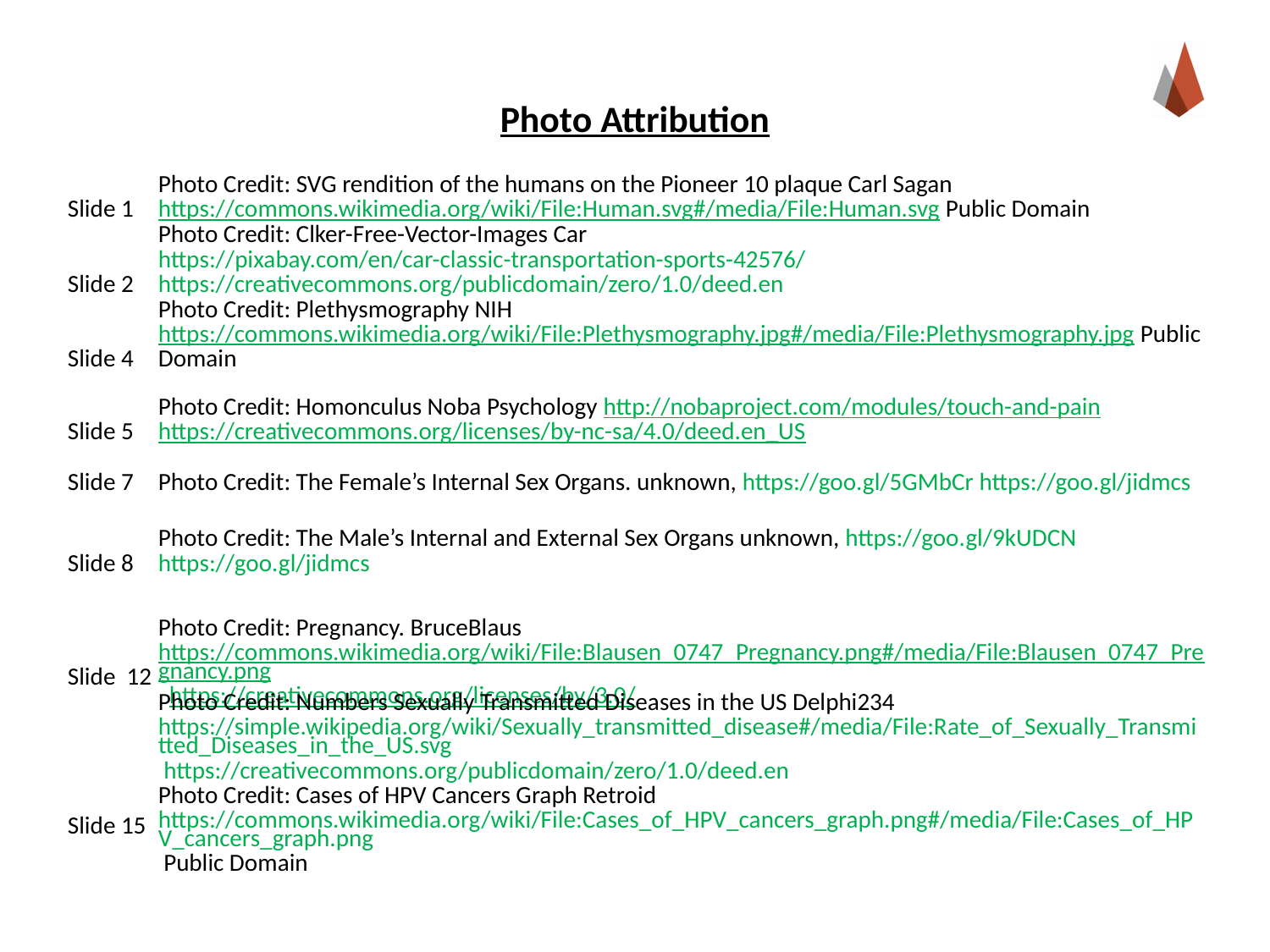

# Photo Attribution
| Slide 1 | Photo Credit: SVG rendition of the humans on the Pioneer 10 plaque Carl Sagan https://commons.wikimedia.org/wiki/File:Human.svg#/media/File:Human.svg Public Domain |
| --- | --- |
| Slide 2 | Photo Credit: Clker-Free-Vector-Images Car https://pixabay.com/en/car-classic-transportation-sports-42576/ https://creativecommons.org/publicdomain/zero/1.0/deed.en |
| Slide 4 | Photo Credit: Plethysmography NIH https://commons.wikimedia.org/wiki/File:Plethysmography.jpg#/media/File:Plethysmography.jpg Public Domain |
| Slide 5 | Photo Credit: Homonculus Noba Psychology http://nobaproject.com/modules/touch-and-pain https://creativecommons.org/licenses/by-nc-sa/4.0/deed.en\_US |
| Slide 7 | Photo Credit: The Female’s Internal Sex Organs. unknown, https://goo.gl/5GMbCr https://goo.gl/jidmcs |
| Slide 8 | Photo Credit: The Male’s Internal and External Sex Organs unknown, https://goo.gl/9kUDCN https://goo.gl/jidmcs |
| Slide 12 | Photo Credit: Pregnancy. BruceBlaus https://commons.wikimedia.org/wiki/File:Blausen\_0747\_Pregnancy.png#/media/File:Blausen\_0747\_Pregnancy.png https://creativecommons.org/licenses/by/3.0/ |
| Slide 15 | Photo Credit: Numbers Sexually Transmitted Diseases in the US Delphi234 https://simple.wikipedia.org/wiki/Sexually\_transmitted\_disease#/media/File:Rate\_of\_Sexually\_Transmitted\_Diseases\_in\_the\_US.svg https://creativecommons.org/publicdomain/zero/1.0/deed.en Photo Credit: Cases of HPV Cancers Graph Retroid https://commons.wikimedia.org/wiki/File:Cases\_of\_HPV\_cancers\_graph.png#/media/File:Cases\_of\_HPV\_cancers\_graph.png Public Domain |